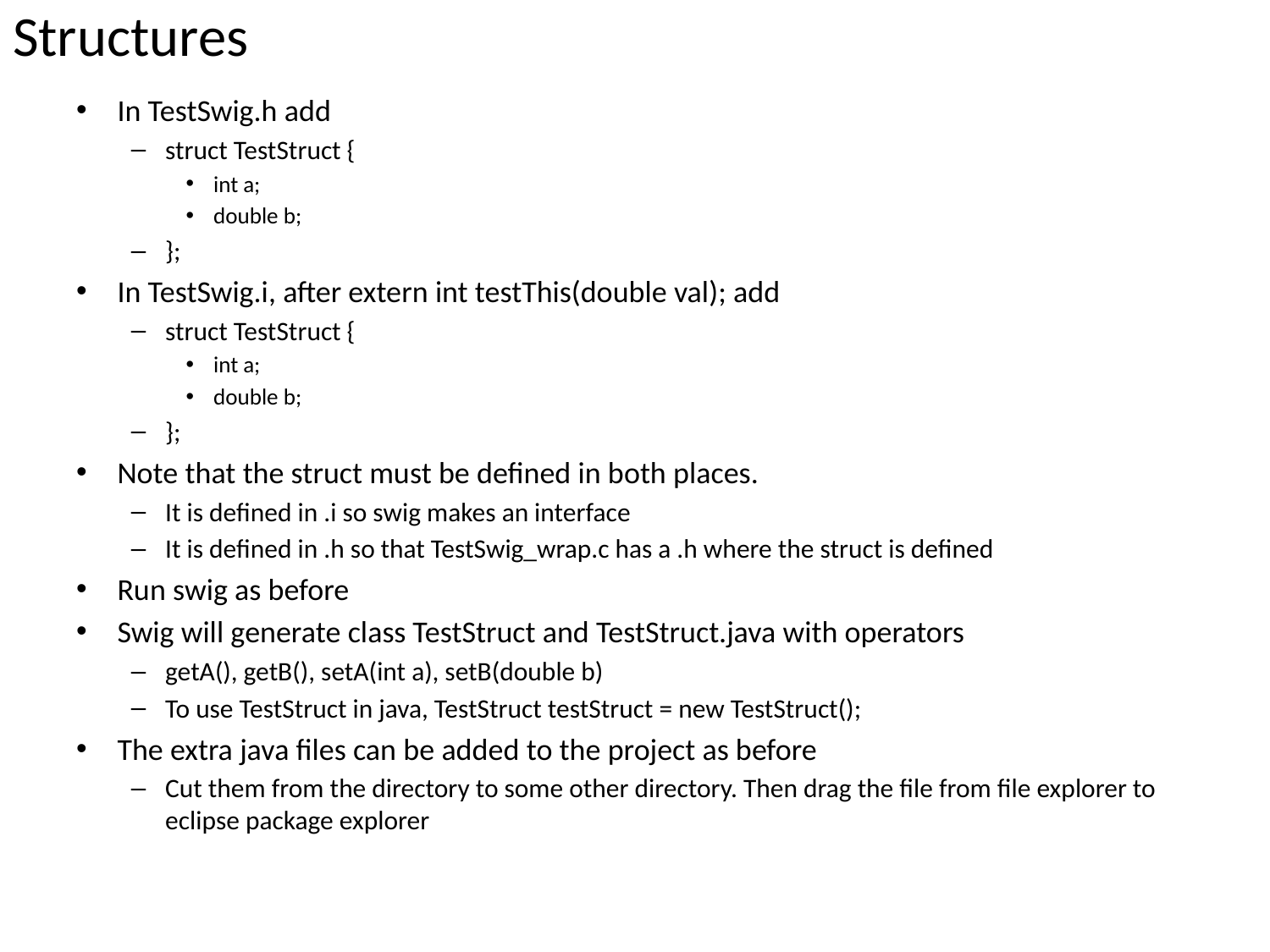

# Structures
In TestSwig.h add
struct TestStruct {
int a;
double b;
};
In TestSwig.i, after extern int testThis(double val); add
struct TestStruct {
int a;
double b;
};
Note that the struct must be defined in both places.
It is defined in .i so swig makes an interface
It is defined in .h so that TestSwig_wrap.c has a .h where the struct is defined
Run swig as before
Swig will generate class TestStruct and TestStruct.java with operators
getA(), getB(), setA(int a), setB(double b)
To use TestStruct in java, TestStruct testStruct = new TestStruct();
The extra java files can be added to the project as before
Cut them from the directory to some other directory. Then drag the file from file explorer to eclipse package explorer